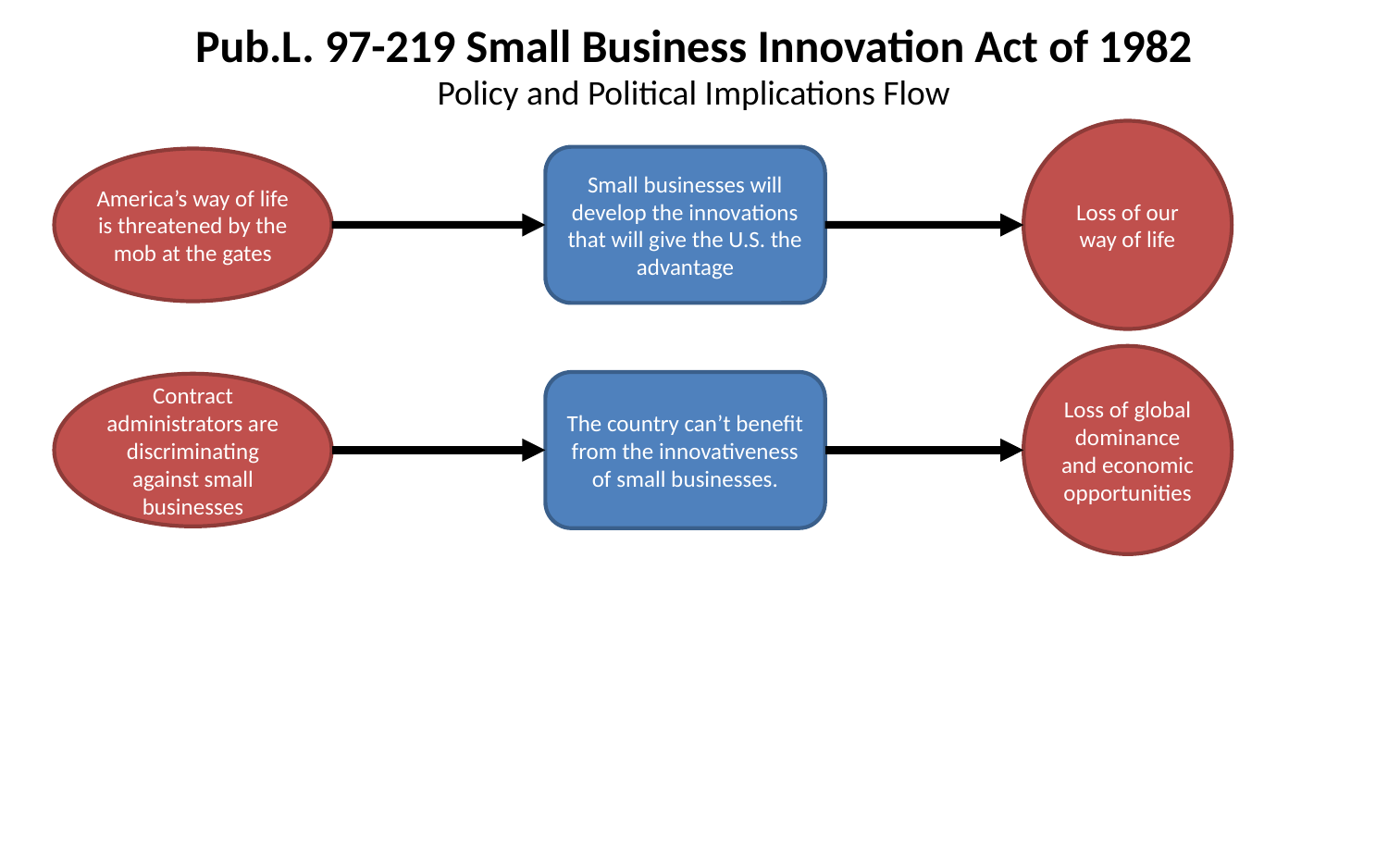

Pub.L. 97-219 Small Business Innovation Act of 1982
Policy and Political Implications Flow
Loss of our way of life
Small businesses will develop the innovations that will give the U.S. the advantage
America’s way of life is threatened by the mob at the gates
Loss of global dominance and economic opportunities
The country can’t benefit from the innovativeness of small businesses.
Contract administrators are discriminating against small businesses